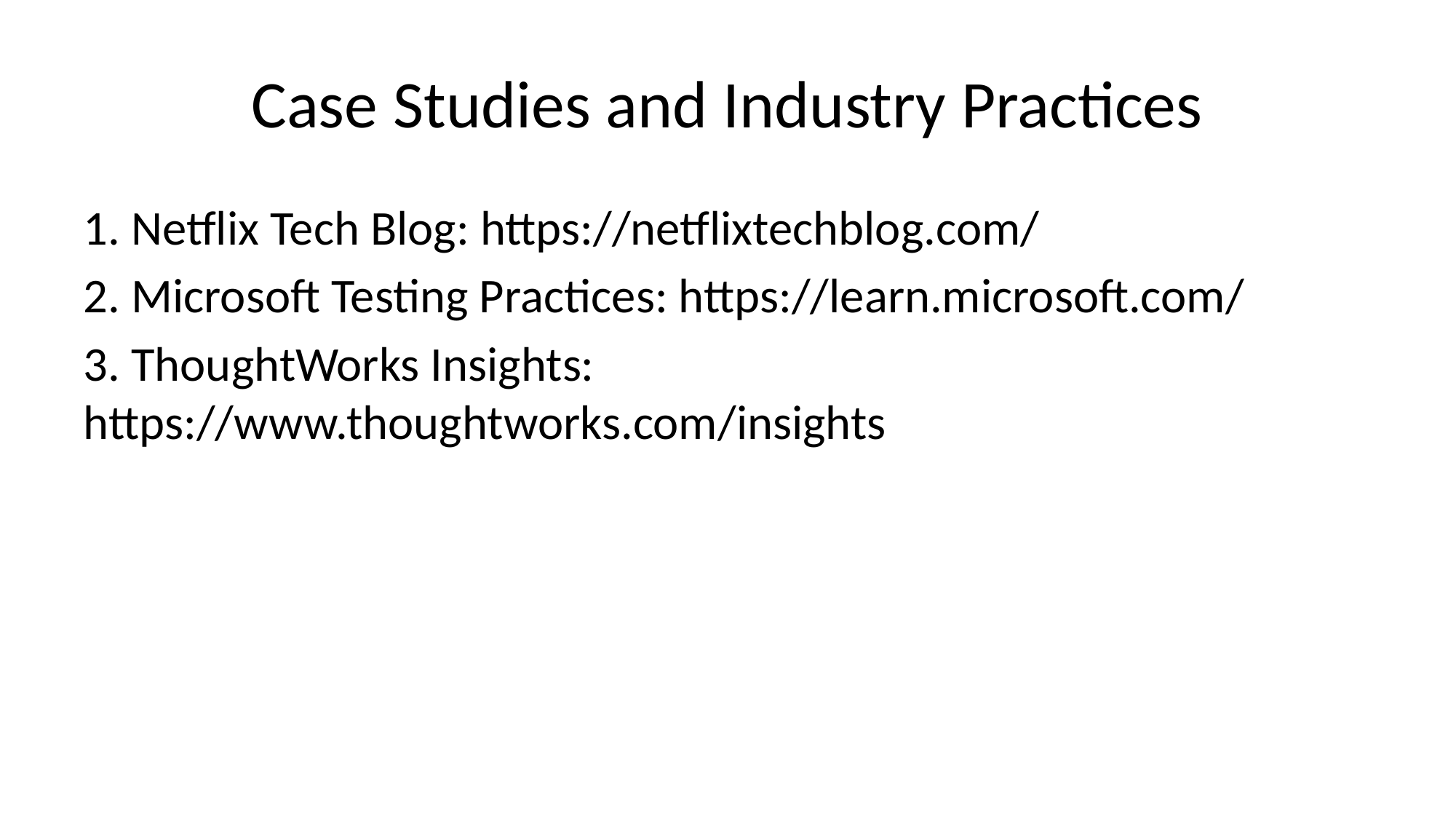

# Case Studies and Industry Practices
1. Netflix Tech Blog: https://netflixtechblog.com/
2. Microsoft Testing Practices: https://learn.microsoft.com/
3. ThoughtWorks Insights: https://www.thoughtworks.com/insights